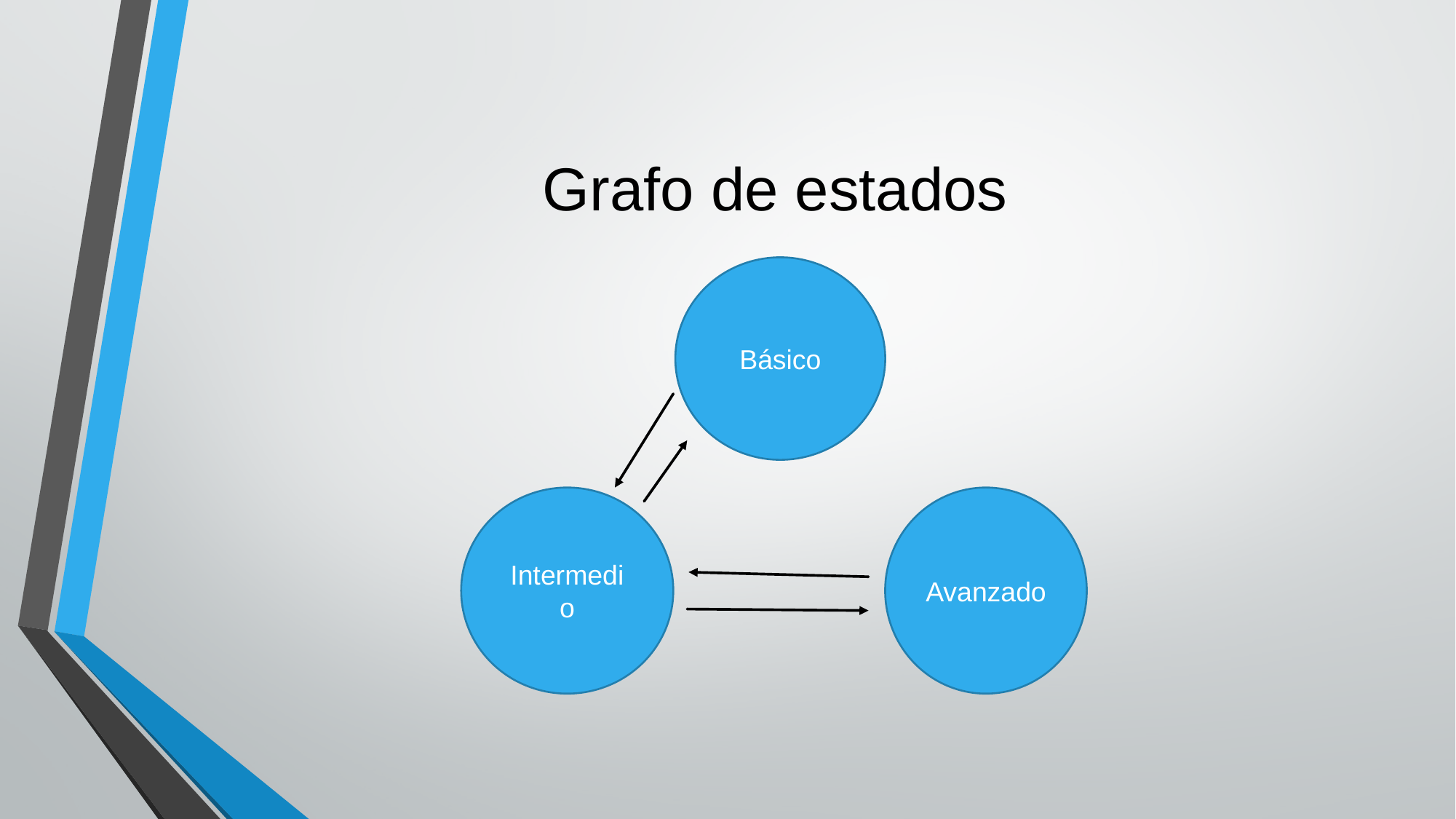

# Grafo de estados
Básico
Intermedio
Avanzado